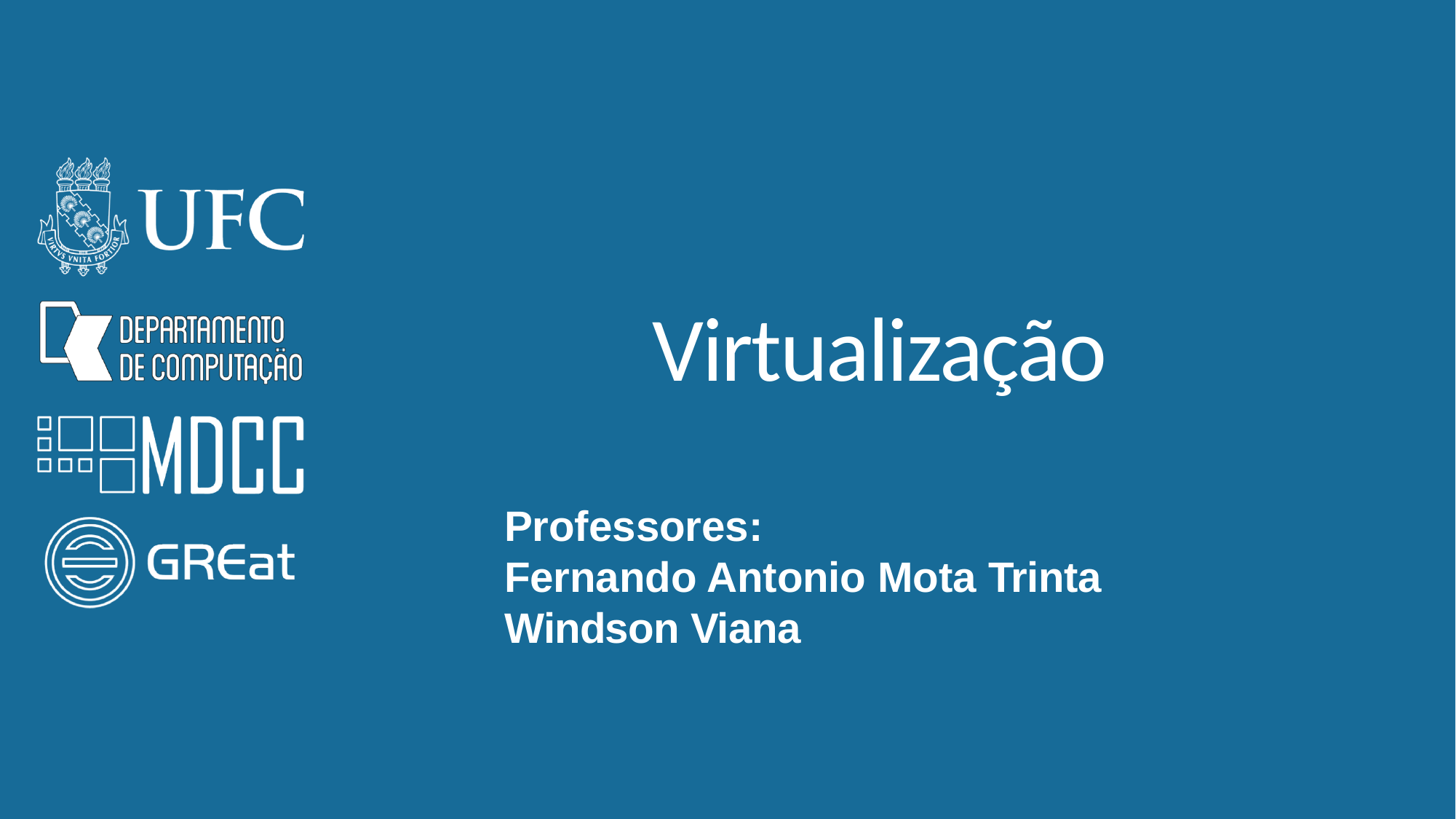

# Virtualização
Professores:
Fernando Antonio Mota Trinta
Windson Viana